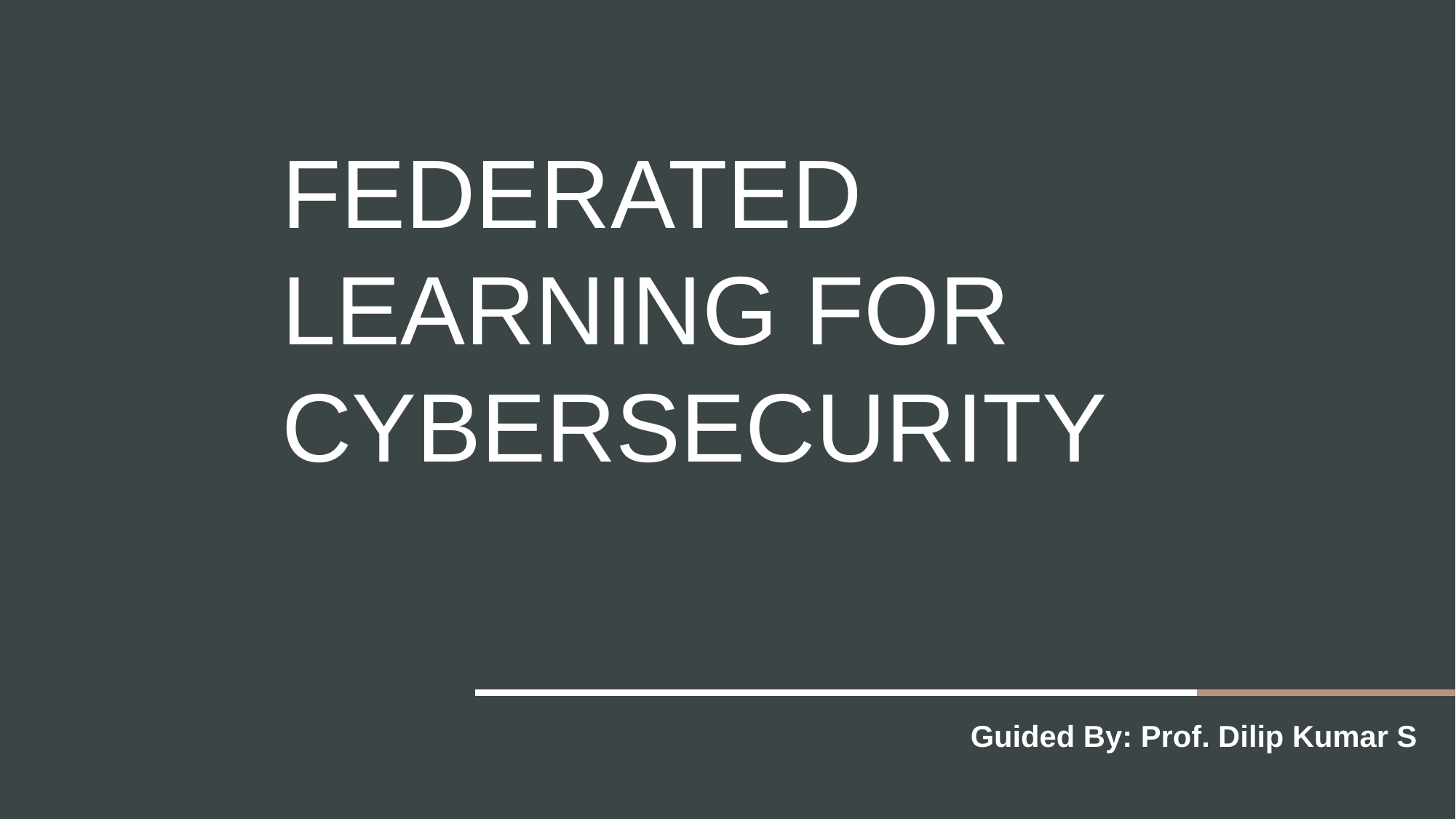

# Federated learning for cybersecurity
Guided By: Prof. Dilip Kumar S